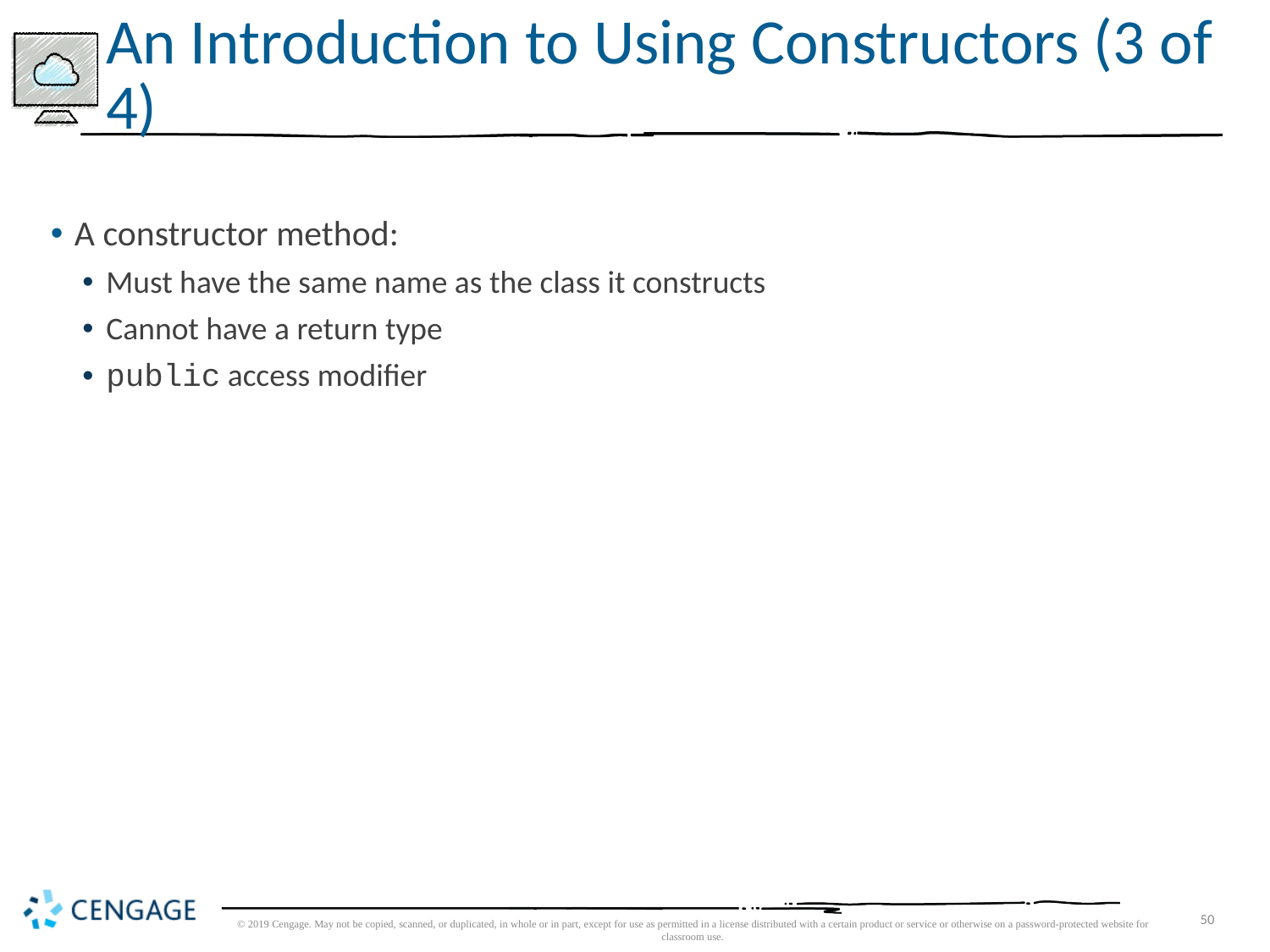

# An Introduction to Using Constructors (3 of 4)
A constructor method:
Must have the same name as the class it constructs
Cannot have a return type
public access modifier

© 2019 Cengage. May not be copied, scanned, or duplicated, in whole or in part, except for use as permitted in a license distributed with a certain product or service or otherwise on a password-protected website for classroom use.